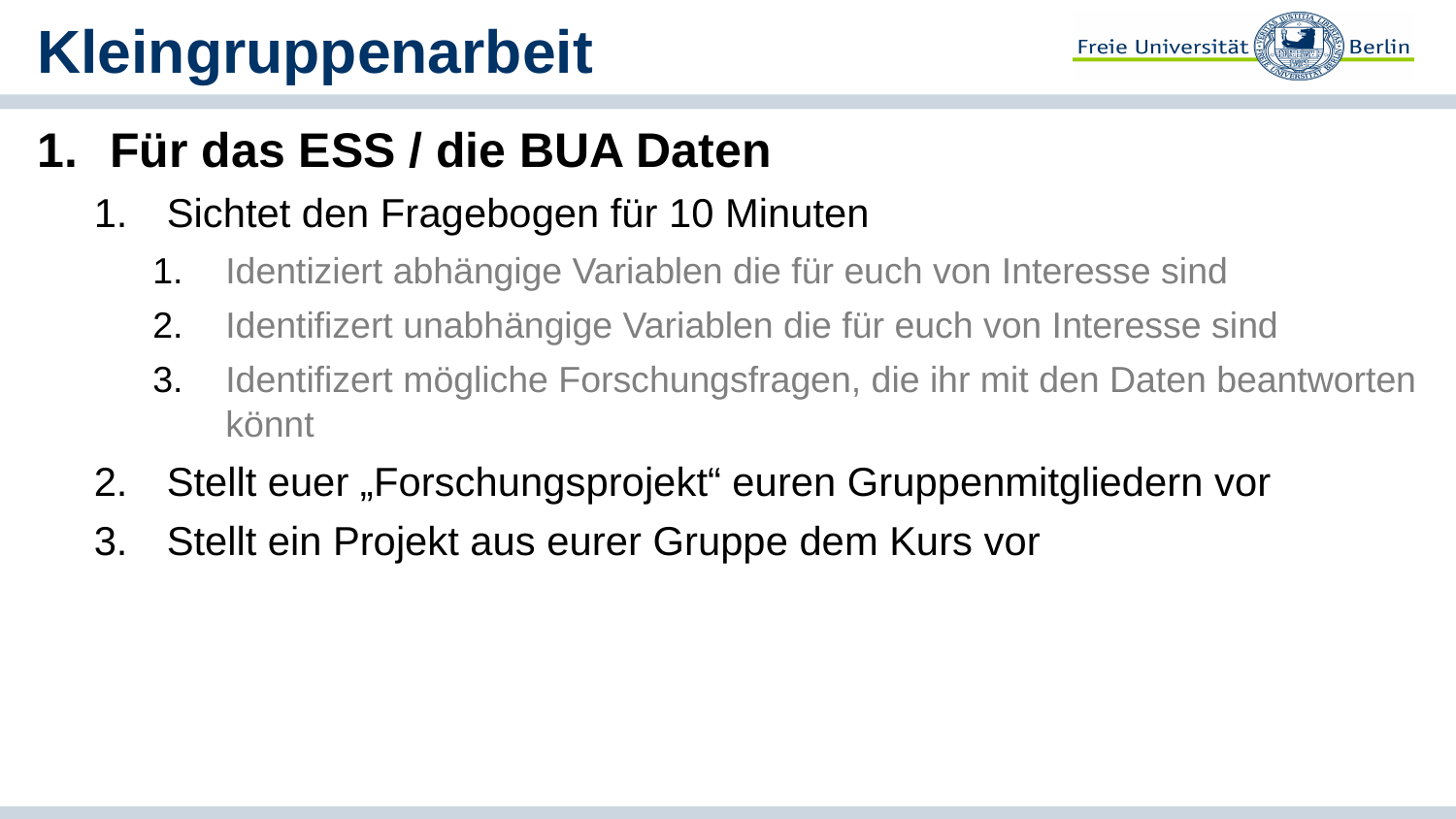

# Kleingruppenarbeit
Für das ESS / die BUA Daten
Sichtet den Fragebogen für 10 Minuten
Identiziert abhängige Variablen die für euch von Interesse sind
Identifizert unabhängige Variablen die für euch von Interesse sind
Identifizert mögliche Forschungsfragen, die ihr mit den Daten beantworten könnt
Stellt euer „Forschungsprojekt“ euren Gruppenmitgliedern vor
Stellt ein Projekt aus eurer Gruppe dem Kurs vor